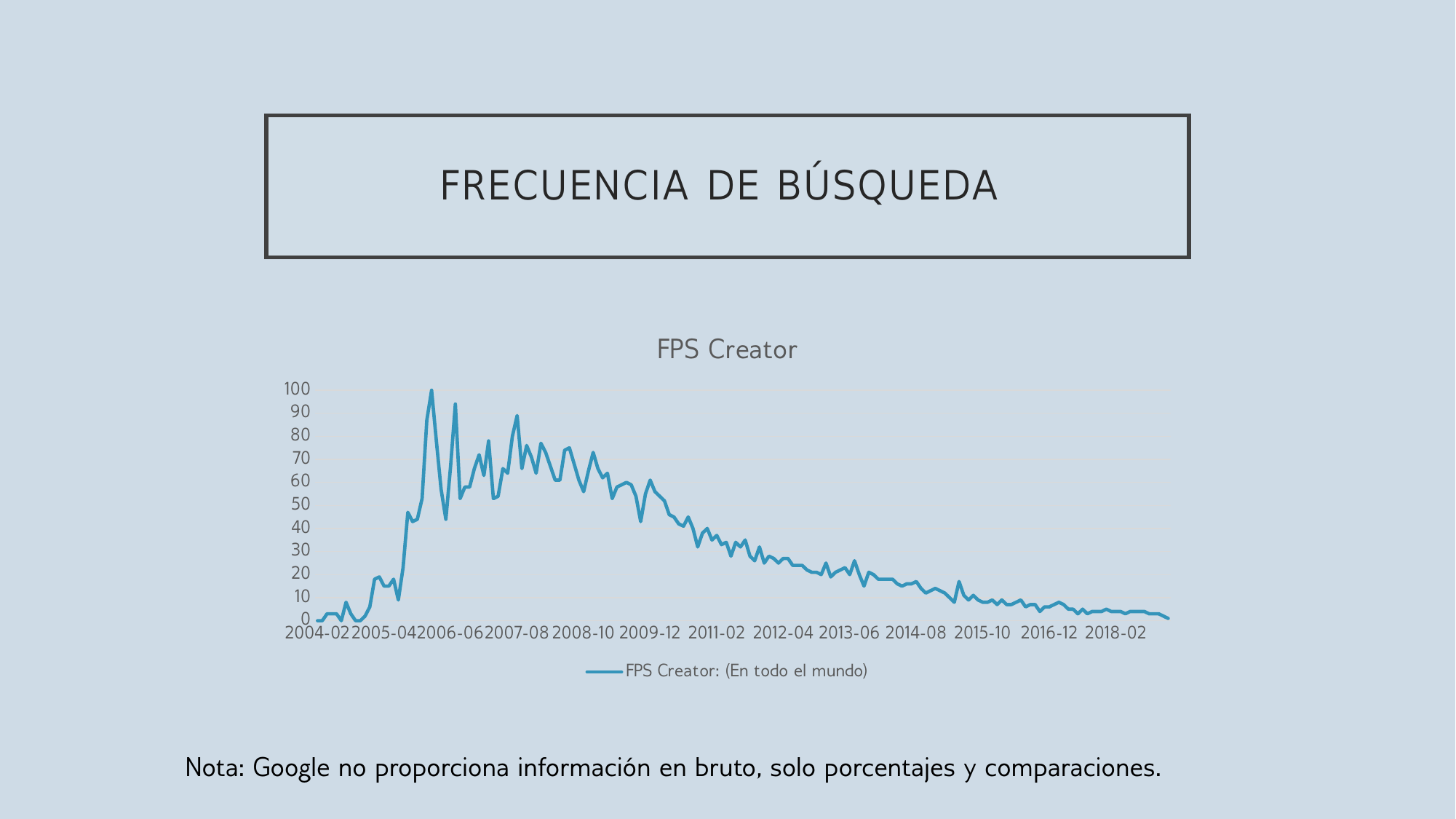

# Frecuencia de Búsqueda

### Chart: FPS Creator

| Category | FPS Creator: (En todo el mundo) |
|---|---|
| 2004-02 | 0.0 |
| 2004-03 | 0.0 |
| 2004-04 | 3.0 |
| 2004-05 | 3.0 |
| 2004-06 | 3.0 |
| 2004-07 | 0.0 |
| 2004-08 | 8.0 |
| 2004-09 | 3.0 |
| 2004-10 | 0.0 |
| 2004-11 | 0.0 |
| 2004-12 | 2.0 |
| 2005-01 | 6.0 |
| 2005-02 | 18.0 |
| 2005-03 | 19.0 |
| 2005-04 | 15.0 |
| 2005-05 | 15.0 |
| 2005-06 | 18.0 |
| 2005-07 | 9.0 |
| 2005-08 | 23.0 |
| 2005-09 | 47.0 |
| 2005-10 | 43.0 |
| 2005-11 | 44.0 |
| 2005-12 | 53.0 |
| 2006-01 | 87.0 |
| 2006-02 | 100.0 |
| 2006-03 | 78.0 |
| 2006-04 | 57.0 |
| 2006-05 | 44.0 |
| 2006-06 | 67.0 |
| 2006-07 | 94.0 |
| 2006-08 | 53.0 |
| 2006-09 | 58.0 |
| 2006-10 | 58.0 |
| 2006-11 | 66.0 |
| 2006-12 | 72.0 |
| 2007-01 | 63.0 |
| 2007-02 | 78.0 |
| 2007-03 | 53.0 |
| 2007-04 | 54.0 |
| 2007-05 | 66.0 |
| 2007-06 | 64.0 |
| 2007-07 | 80.0 |
| 2007-08 | 89.0 |
| 2007-09 | 66.0 |
| 2007-10 | 76.0 |
| 2007-11 | 71.0 |
| 2007-12 | 64.0 |
| 2008-01 | 77.0 |
| 2008-02 | 73.0 |
| 2008-03 | 67.0 |
| 2008-04 | 61.0 |
| 2008-05 | 61.0 |
| 2008-06 | 74.0 |
| 2008-07 | 75.0 |
| 2008-08 | 68.0 |
| 2008-09 | 61.0 |
| 2008-10 | 56.0 |
| 2008-11 | 65.0 |
| 2008-12 | 73.0 |
| 2009-01 | 66.0 |
| 2009-02 | 62.0 |
| 2009-03 | 64.0 |
| 2009-04 | 53.0 |
| 2009-05 | 58.0 |
| 2009-06 | 59.0 |
| 2009-07 | 60.0 |
| 2009-08 | 59.0 |
| 2009-09 | 54.0 |
| 2009-10 | 43.0 |
| 2009-11 | 55.0 |
| 2009-12 | 61.0 |
| 2010-01 | 56.0 |
| 2010-02 | 54.0 |
| 2010-03 | 52.0 |
| 2010-04 | 46.0 |
| 2010-05 | 45.0 |
| 2010-06 | 42.0 |
| 2010-07 | 41.0 |
| 2010-08 | 45.0 |
| 2010-09 | 40.0 |
| 2010-10 | 32.0 |
| 2010-11 | 38.0 |
| 2010-12 | 40.0 |
| 2011-01 | 35.0 |
| 2011-02 | 37.0 |
| 2011-03 | 33.0 |
| 2011-04 | 34.0 |
| 2011-05 | 28.0 |
| 2011-06 | 34.0 |
| 2011-07 | 32.0 |
| 2011-08 | 35.0 |
| 2011-09 | 28.0 |
| 2011-10 | 26.0 |
| 2011-11 | 32.0 |
| 2011-12 | 25.0 |
| 2012-01 | 28.0 |
| 2012-02 | 27.0 |
| 2012-03 | 25.0 |
| 2012-04 | 27.0 |
| 2012-05 | 27.0 |
| 2012-06 | 24.0 |
| 2012-07 | 24.0 |
| 2012-08 | 24.0 |
| 2012-09 | 22.0 |
| 2012-10 | 21.0 |
| 2012-11 | 21.0 |
| 2012-12 | 20.0 |
| 2013-01 | 25.0 |
| 2013-02 | 19.0 |
| 2013-03 | 21.0 |
| 2013-04 | 22.0 |
| 2013-05 | 23.0 |
| 2013-06 | 20.0 |
| 2013-07 | 26.0 |
| 2013-08 | 20.0 |
| 2013-09 | 15.0 |
| 2013-10 | 21.0 |
| 2013-11 | 20.0 |
| 2013-12 | 18.0 |
| 2014-01 | 18.0 |
| 2014-02 | 18.0 |
| 2014-03 | 18.0 |
| 2014-04 | 16.0 |
| 2014-05 | 15.0 |
| 2014-06 | 16.0 |
| 2014-07 | 16.0 |
| 2014-08 | 17.0 |
| 2014-09 | 14.0 |
| 2014-10 | 12.0 |
| 2014-11 | 13.0 |
| 2014-12 | 14.0 |
| 2015-01 | 13.0 |
| 2015-02 | 12.0 |
| 2015-03 | 10.0 |
| 2015-04 | 8.0 |
| 2015-05 | 17.0 |
| 2015-06 | 11.0 |
| 2015-07 | 9.0 |
| 2015-08 | 11.0 |
| 2015-09 | 9.0 |
| 2015-10 | 8.0 |
| 2015-11 | 8.0 |
| 2015-12 | 9.0 |
| 2016-01 | 7.0 |
| 2016-02 | 9.0 |
| 2016-03 | 7.0 |
| 2016-04 | 7.0 |
| 2016-05 | 8.0 |
| 2016-06 | 9.0 |
| 2016-07 | 6.0 |
| 2016-08 | 7.0 |
| 2016-09 | 7.0 |
| 2016-10 | 4.0 |
| 2016-11 | 6.0 |
| 2016-12 | 6.0 |
| 2017-01 | 7.0 |
| 2017-02 | 8.0 |
| 2017-03 | 7.0 |
| 2017-04 | 5.0 |
| 2017-05 | 5.0 |
| 2017-06 | 3.0 |
| 2017-07 | 5.0 |
| 2017-08 | 3.0 |
| 2017-09 | 4.0 |
| 2017-10 | 4.0 |
| 2017-11 | 4.0 |
| 2017-12 | 5.0 |
| 2018-01 | 4.0 |
| 2018-02 | 4.0 |
| 2018-03 | 4.0 |
| 2018-04 | 3.0 |
| 2018-05 | 4.0 |
| 2018-06 | 4.0 |
| 2018-07 | 4.0 |
| 2018-08 | 4.0 |
| 2018-09 | 3.0 |
| 2018-10 | 3.0 |
| 2018-11 | 3.0 |
| 2018-12 | 2.0 |
| 2019-01 | 1.0 |
Nota: Google no proporciona información en bruto, solo porcentajes y comparaciones.